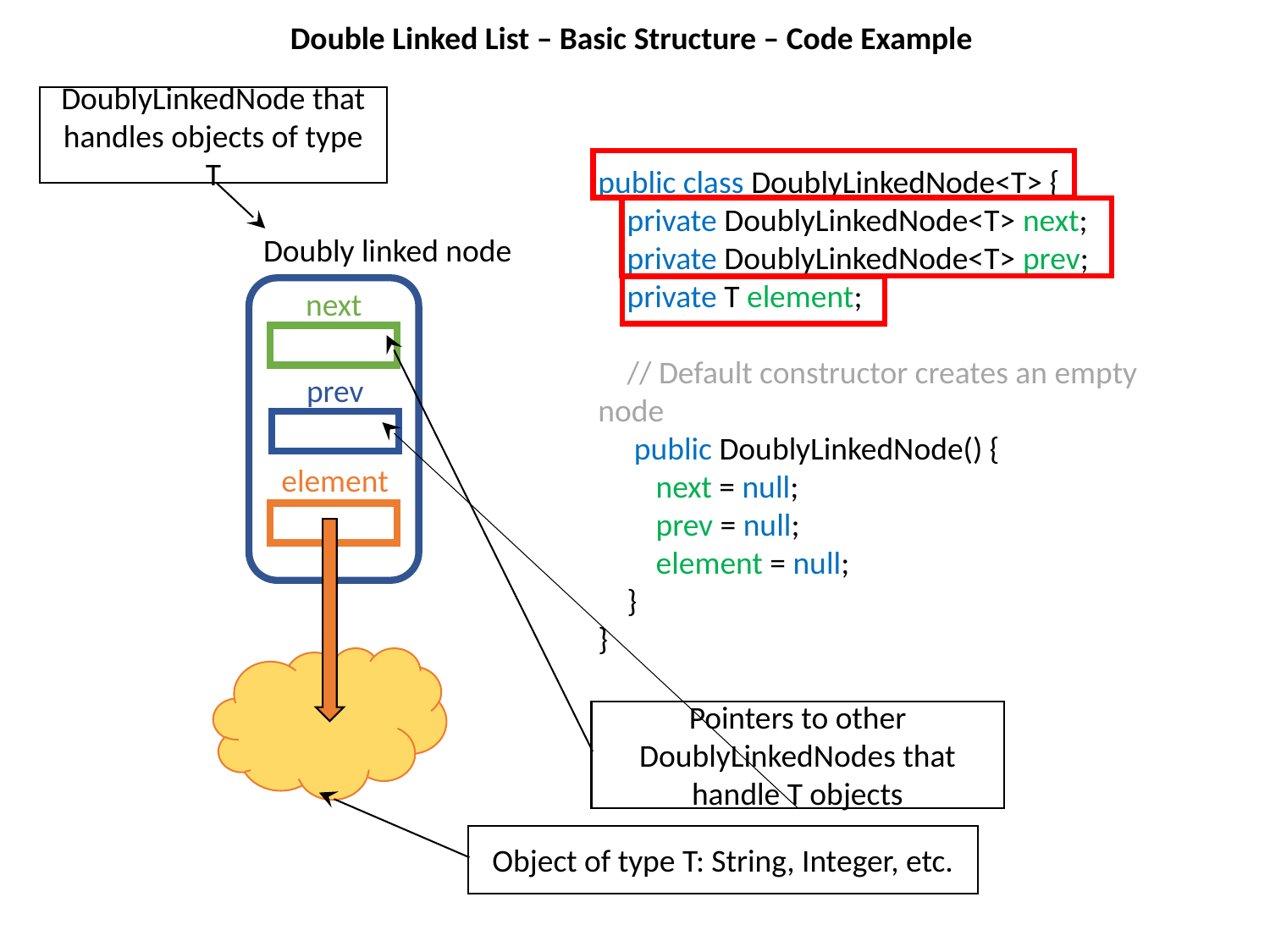

Double Linked List – Basic Structure – Code Example
DoublyLinkedNode that handles objects of type T

public class DoublyLinkedNode<T> {
    private DoublyLinkedNode<T> next;
    private DoublyLinkedNode<T> prev;
    private T element;

    // Default constructor creates an empty node
     public DoublyLinkedNode() {
        next = null;
        prev = null;
        element = null;
    }
}

Doubly linked node

next

prev

Pointers to other DoublyLinkedNodes that handle T objects
element

Object of type T: String, Integer, etc.